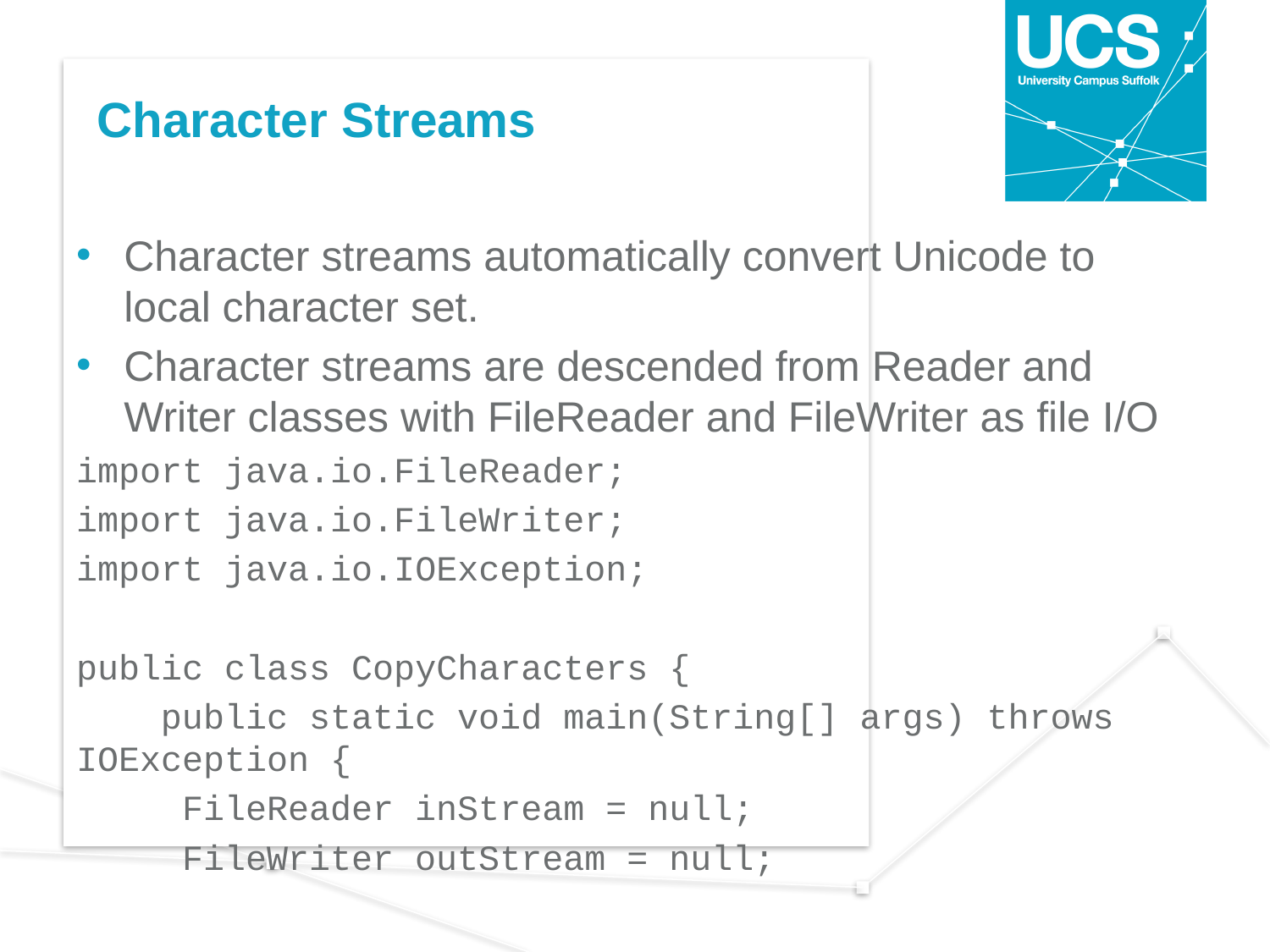

# Character Streams
Character streams automatically convert Unicode to local character set.
Character streams are descended from Reader and Writer classes with FileReader and FileWriter as file I/O
import java.io.FileReader;
import java.io.FileWriter;
import java.io.IOException;

public class CopyCharacters {
    public static void main(String[] args) throws IOException {
     FileReader inStream = null;
     FileWriter outStream = null;